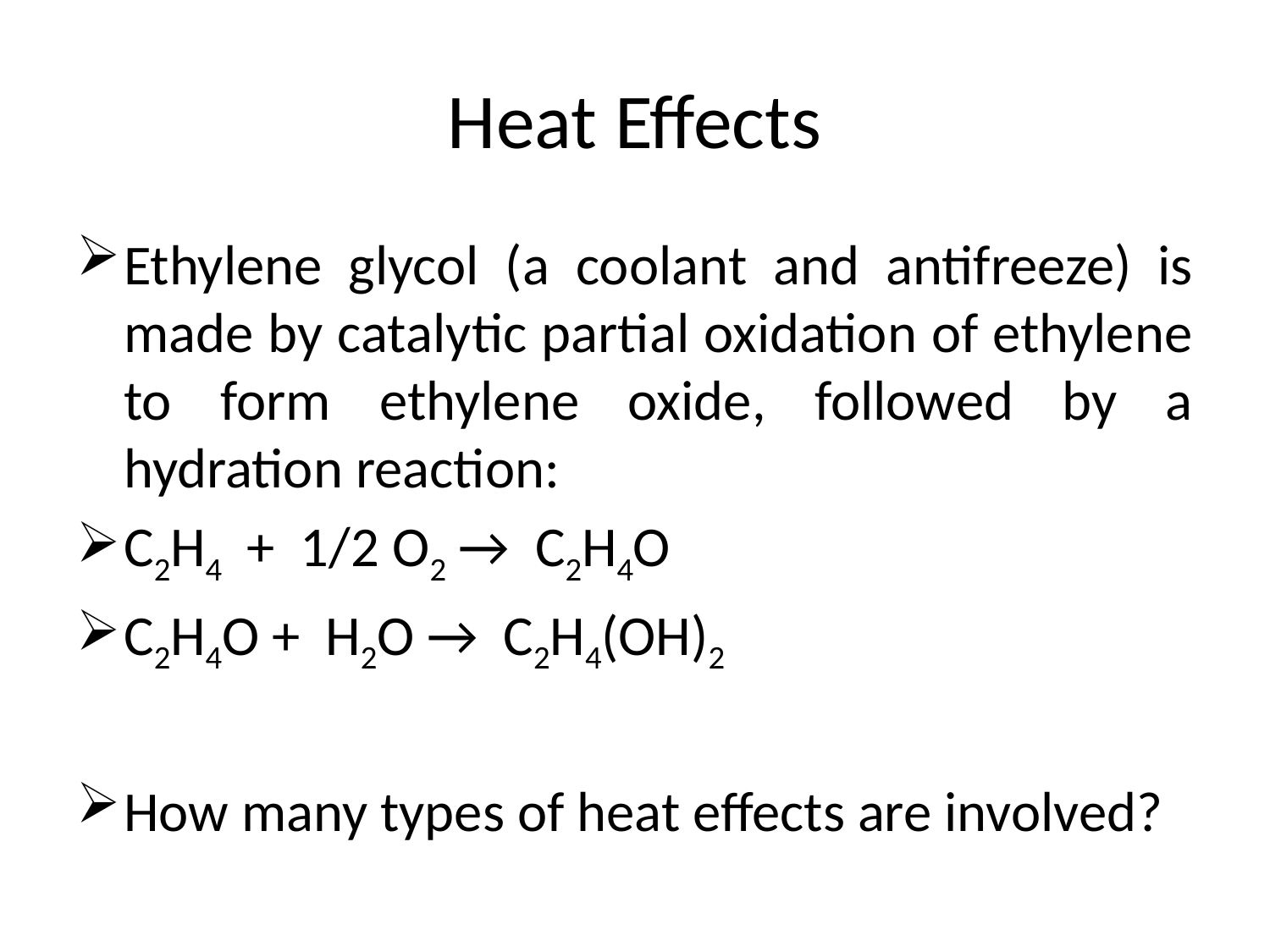

# Heat Effects
Ethylene glycol (a coolant and antifreeze) is made by catalytic partial oxidation of ethylene to form ethylene oxide, followed by a hydration reaction:
C2H4  +  1/2 O2 →  C2H4O
C2H4O +  H2O →  C2H4(OH)2

How many types of heat effects are involved?